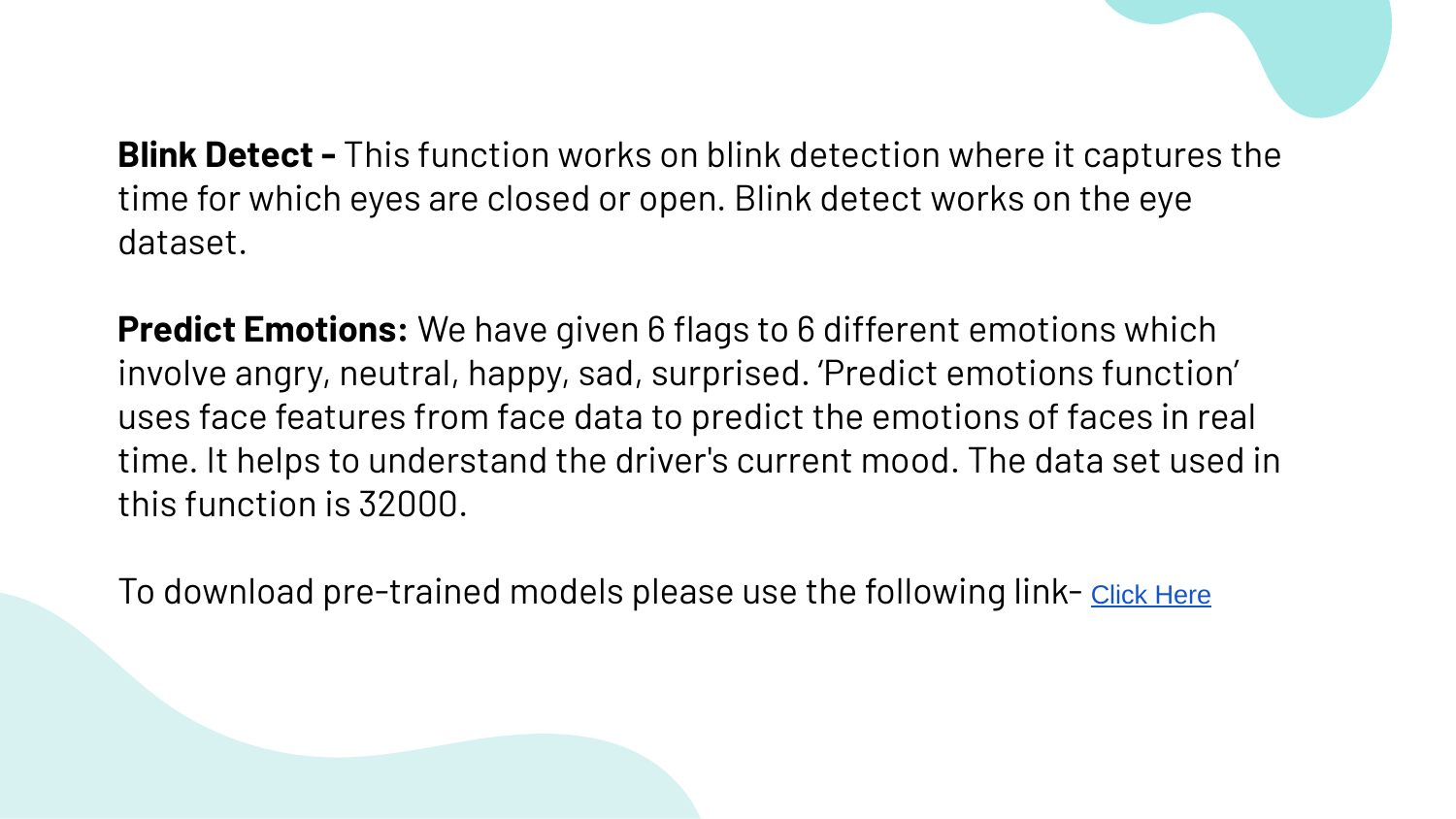

Blink Detect - This function works on blink detection where it captures the time for which eyes are closed or open. Blink detect works on the eye dataset.

Predict Emotions: We have given 6 flags to 6 different emotions which involve angry, neutral, happy, sad, surprised. ‘Predict emotions function’ uses face features from face data to predict the emotions of faces in real time. It helps to understand the driver's current mood. The data set used in this function is 32000.

To download pre-trained models please use the following link- Click Here